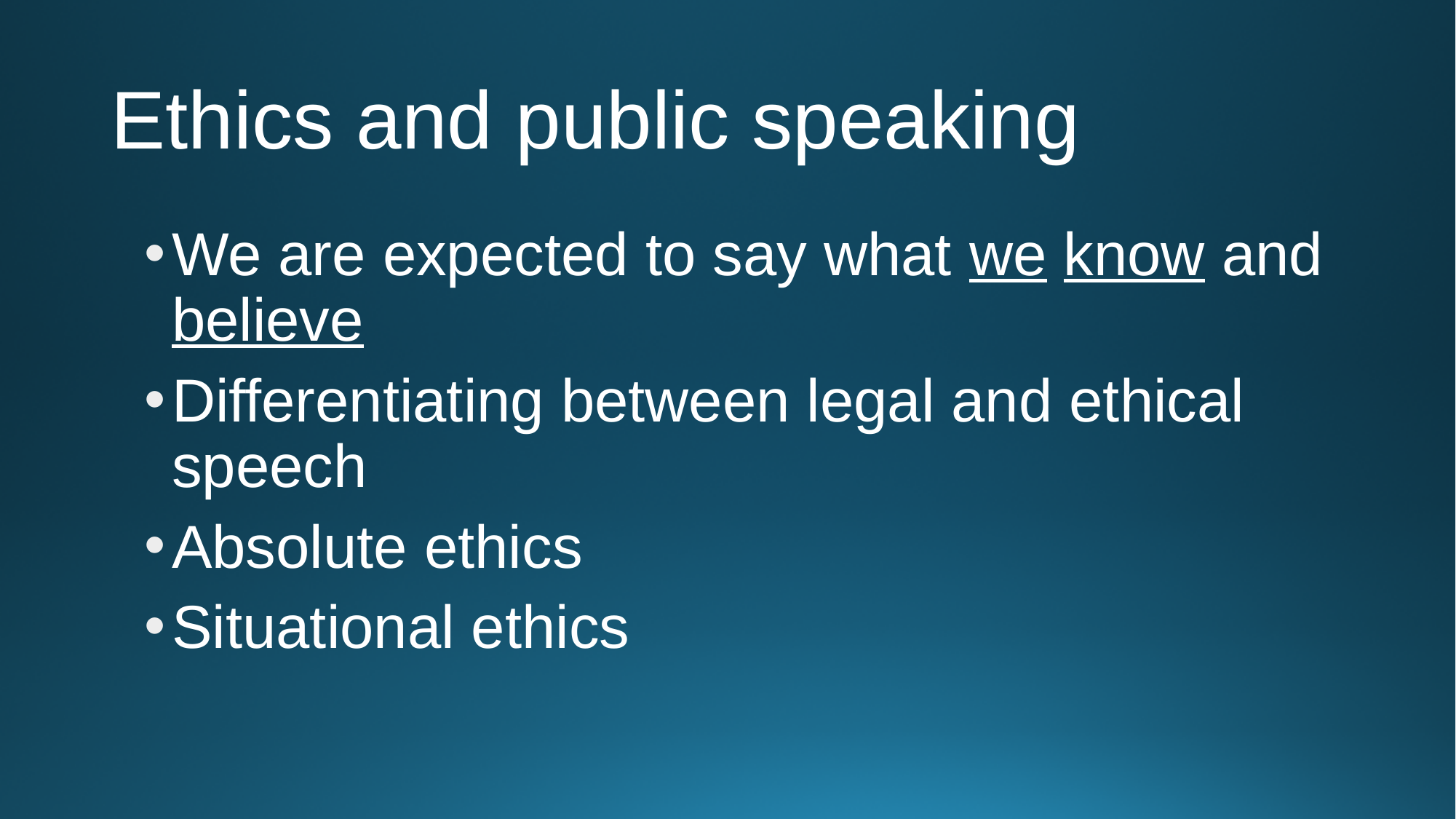

# Ethics and public speaking
We are expected to say what we know and believe
Differentiating between legal and ethical speech
Absolute ethics
Situational ethics